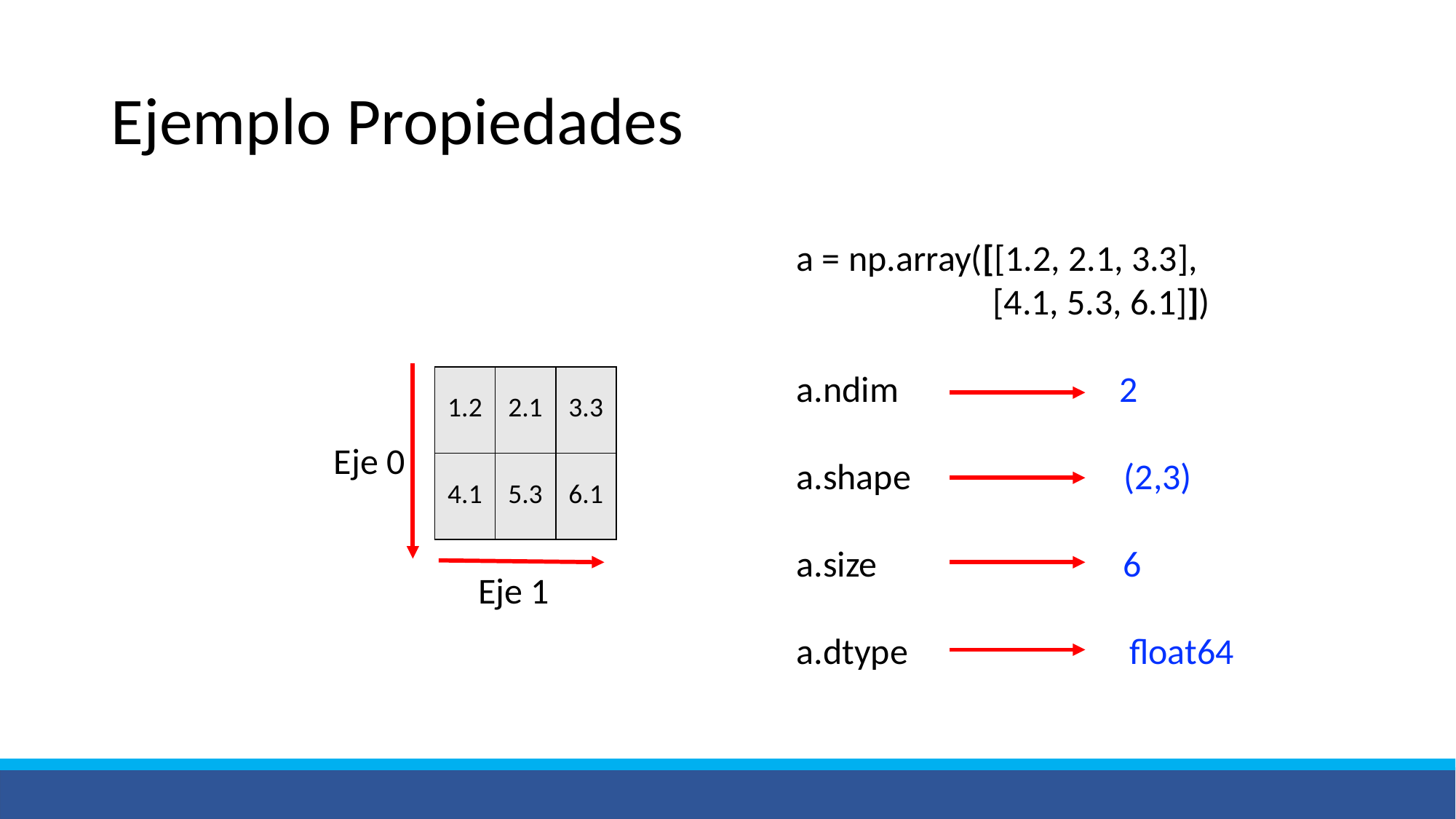

# Ejemplo Propiedades
a = np.array([[1.2, 2.1, 3.3],
                        [4.1, 5.3, 6.1]])

a.ndim                           2

a.shape                          (2,3)

a.size                              6

a.dtype                           float64
| 1.2 | 2.1 | 3.3 |
| --- | --- | --- |
| 4.1 | 5.3 | 6.1 |
Eje 0
Eje 1